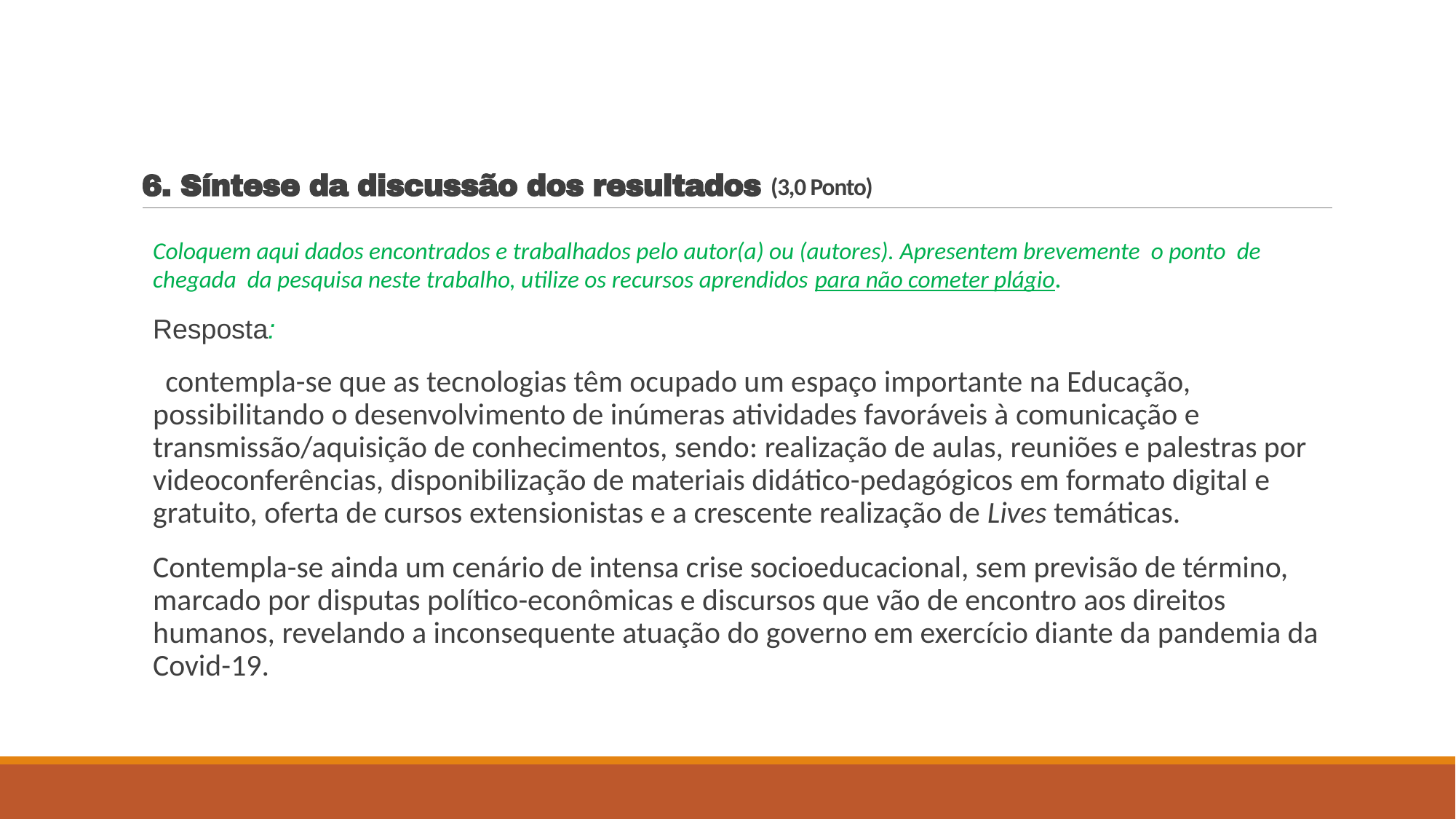

# 6. Síntese da discussão dos resultados (3,0 Ponto)
Coloquem aqui dados encontrados e trabalhados pelo autor(a) ou (autores). Apresentem brevemente  o ponto  de chegada  da pesquisa neste trabalho, utilize os recursos aprendidos para não cometer plágio.
Resposta:
  contempla-se que as tecnologias têm ocupado um espaço importante na Educação, possibilitando o desenvolvimento de inúmeras atividades favoráveis à comunicação e transmissão/aquisição de conhecimentos, sendo: realização de aulas, reuniões e palestras por videoconferências, disponibilização de materiais didático-pedagógicos em formato digital e gratuito, oferta de cursos extensionistas e a crescente realização de Lives temáticas.
Contempla-se ainda um cenário de intensa crise socioeducacional, sem previsão de término, marcado por disputas político-econômicas e discursos que vão de encontro aos direitos humanos, revelando a inconsequente atuação do governo em exercício diante da pandemia da Covid-19.